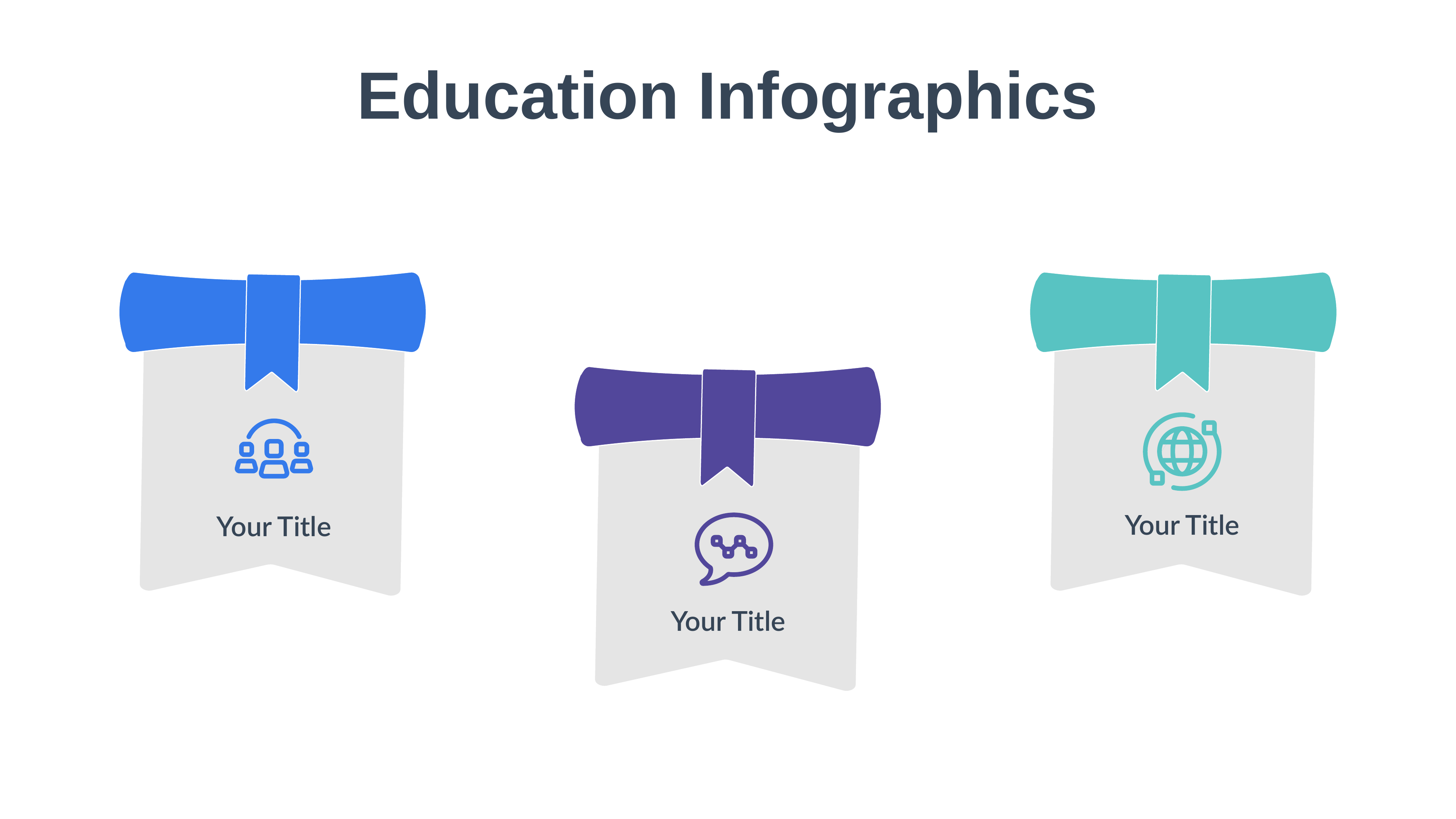

Education Infographics

Your Title
Your Title

Your Title